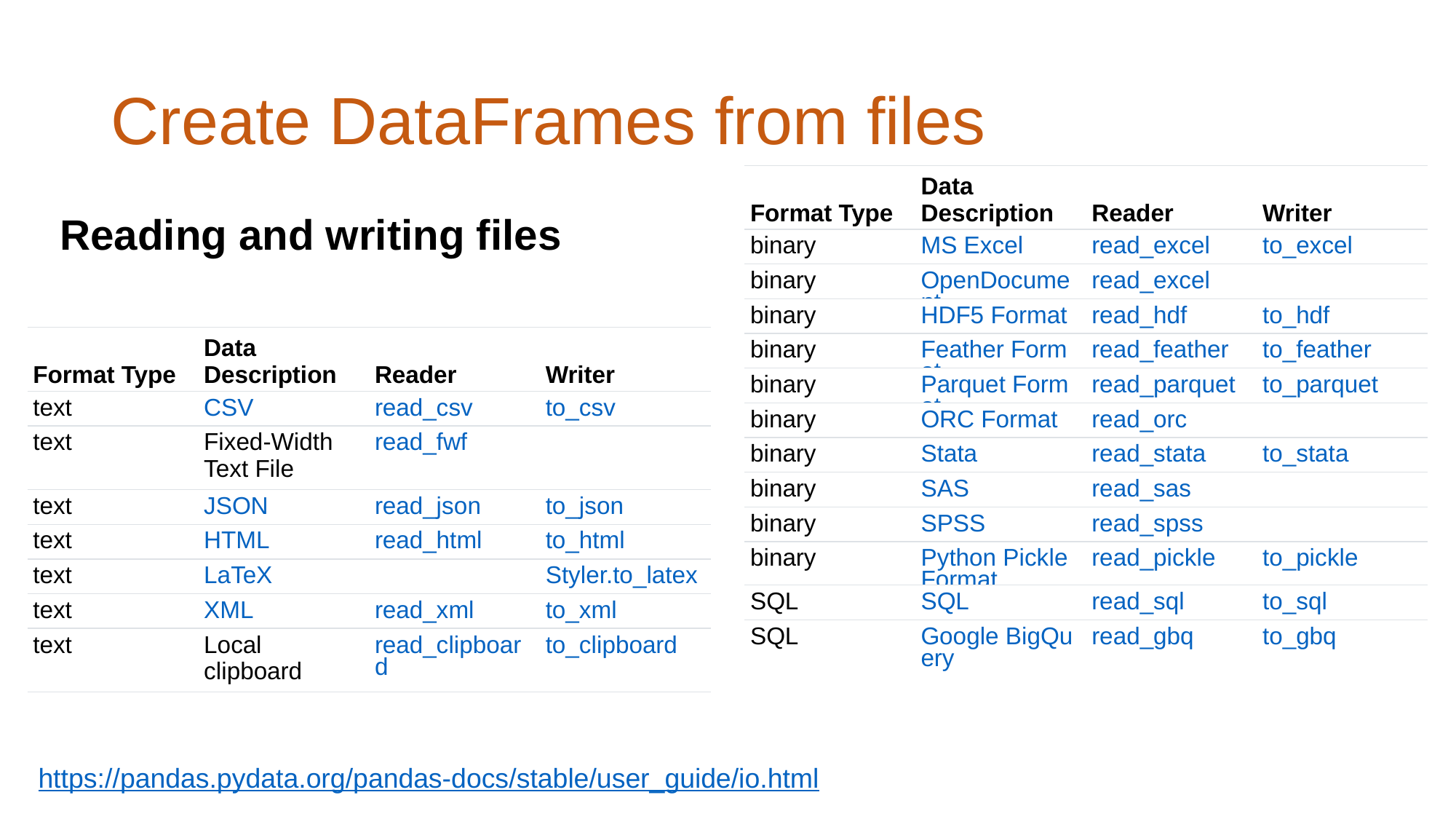

# Create DataFrames from files
| Format Type | Data Description | Reader | Writer |
| --- | --- | --- | --- |
| binary | MS Excel | read\_excel | to\_excel |
| binary | OpenDocument | read\_excel |  |
| binary | HDF5 Format | read\_hdf | to\_hdf |
| binary | Feather Format | read\_feather | to\_feather |
| binary | Parquet Format | read\_parquet | to\_parquet |
| binary | ORC Format | read\_orc |  |
| binary | Stata | read\_stata | to\_stata |
| binary | SAS | read\_sas |  |
| binary | SPSS | read\_spss |  |
| binary | Python Pickle Format | read\_pickle | to\_pickle |
| SQL | SQL | read\_sql | to\_sql |
| SQL | Google BigQuery | read\_gbq | to\_gbq |
Reading and writing files
| Format Type | Data Description | Reader | Writer |
| --- | --- | --- | --- |
| text | CSV | read\_csv | to\_csv |
| text | Fixed-Width Text File | read\_fwf |  |
| text | JSON | read\_json | to\_json |
| text | HTML | read\_html | to\_html |
| text | LaTeX |  | Styler.to\_latex |
| text | XML | read\_xml | to\_xml |
| text | Local clipboard | read\_clipboard | to\_clipboard |
https://pandas.pydata.org/pandas-docs/stable/user_guide/io.html
22